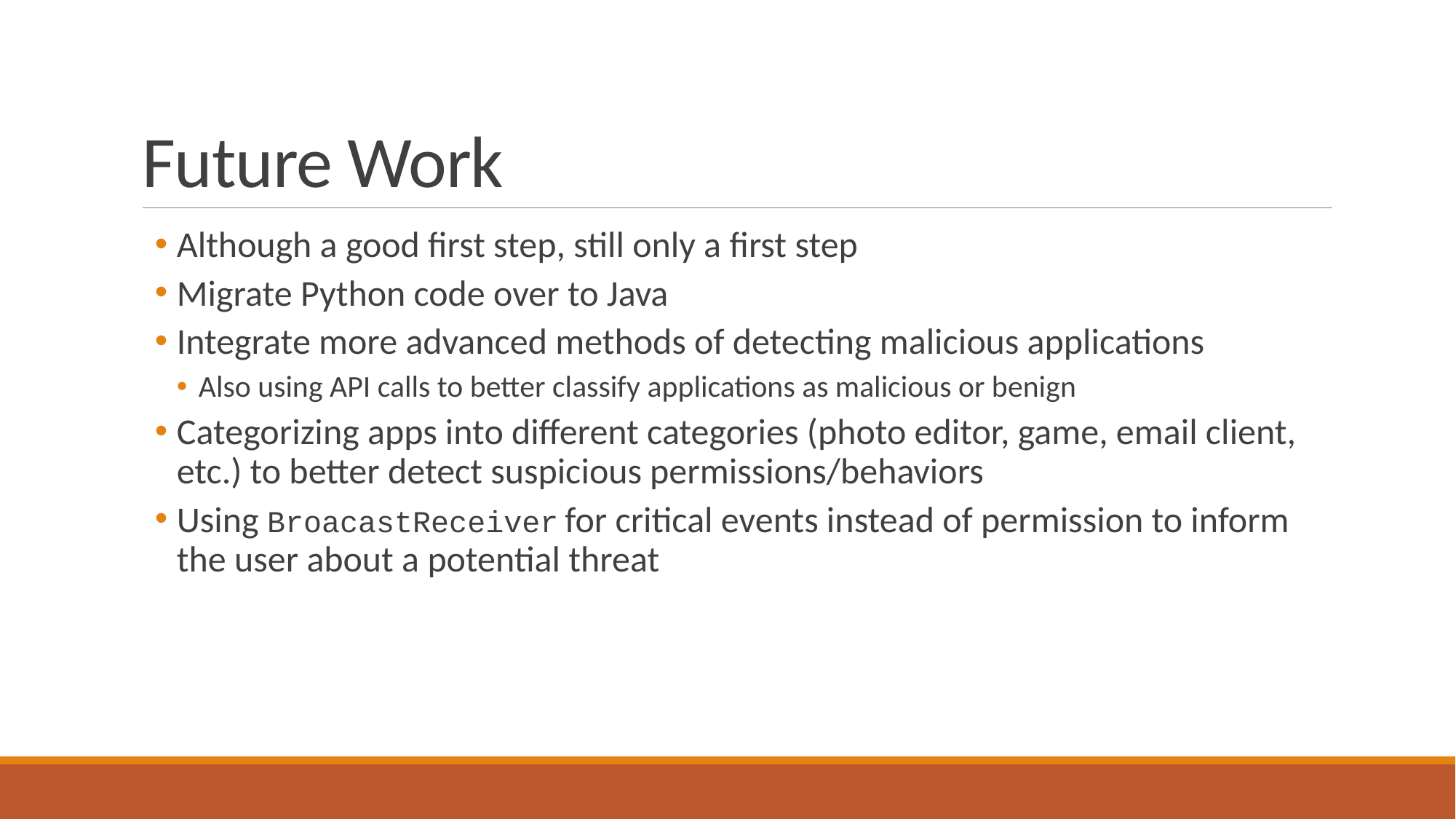

# Future Work
Although a good first step, still only a first step
Migrate Python code over to Java
Integrate more advanced methods of detecting malicious applications
Also using API calls to better classify applications as malicious or benign
Categorizing apps into different categories (photo editor, game, email client, etc.) to better detect suspicious permissions/behaviors
Using BroacastReceiver for critical events instead of permission to inform the user about a potential threat